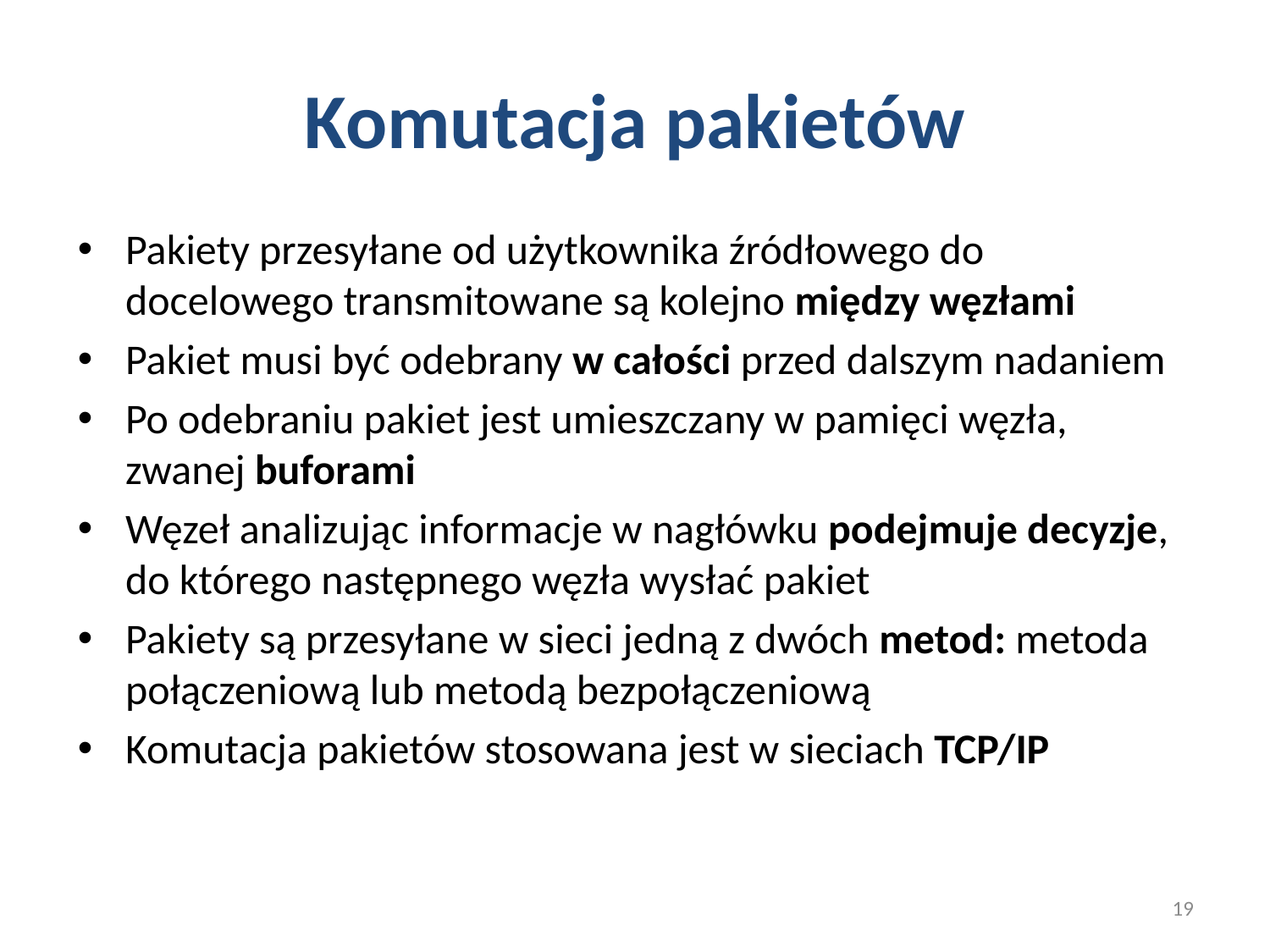

# Komutacja pakietów
Pakiety przesyłane od użytkownika źródłowego do docelowego transmitowane są kolejno między węzłami
Pakiet musi być odebrany w całości przed dalszym nadaniem
Po odebraniu pakiet jest umieszczany w pamięci węzła, zwanej buforami
Węzeł analizując informacje w nagłówku podejmuje decyzje, do którego następnego węzła wysłać pakiet
Pakiety są przesyłane w sieci jedną z dwóch metod: metoda połączeniową lub metodą bezpołączeniową
Komutacja pakietów stosowana jest w sieciach TCP/IP
19